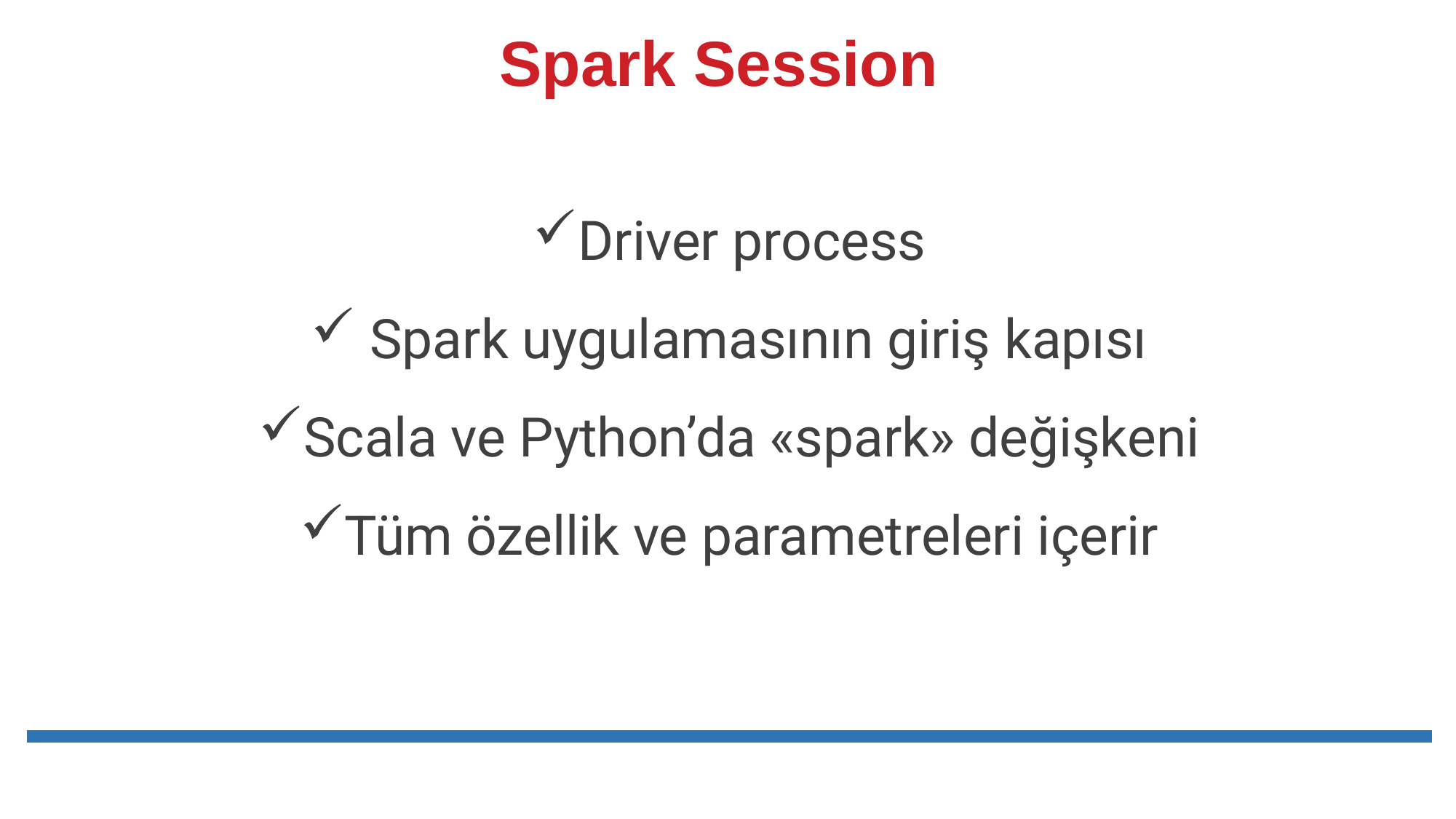

# Spark Session
Driver process
 Spark uygulamasının giriş kapısı
Scala ve Python’da «spark» değişkeni
Tüm özellik ve parametreleri içerir